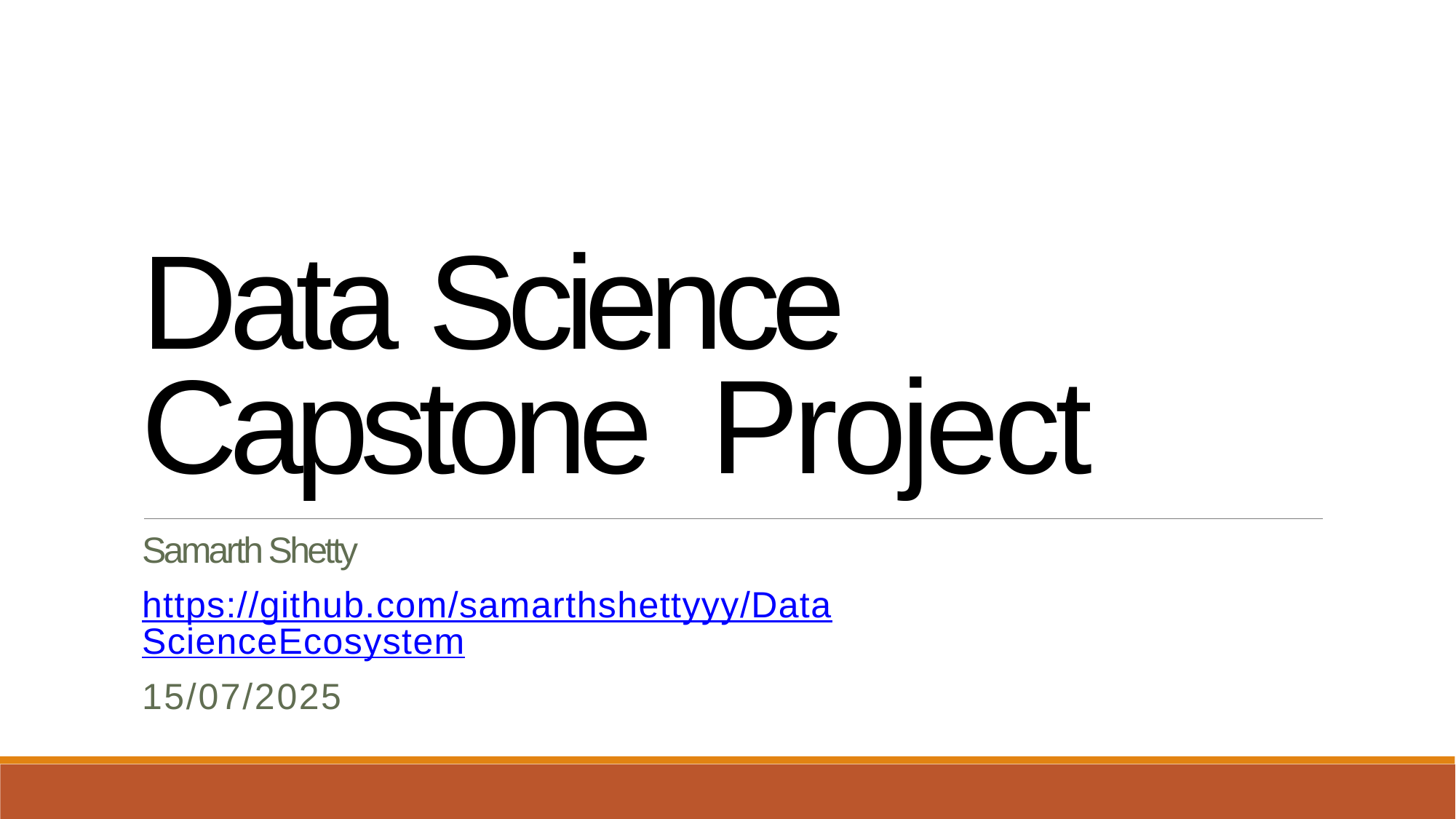

Data Science Capstone  Project
Samarth Shetty
https://github.com/samarthshettyyy/DataScienceEcosystem
15/07/2025